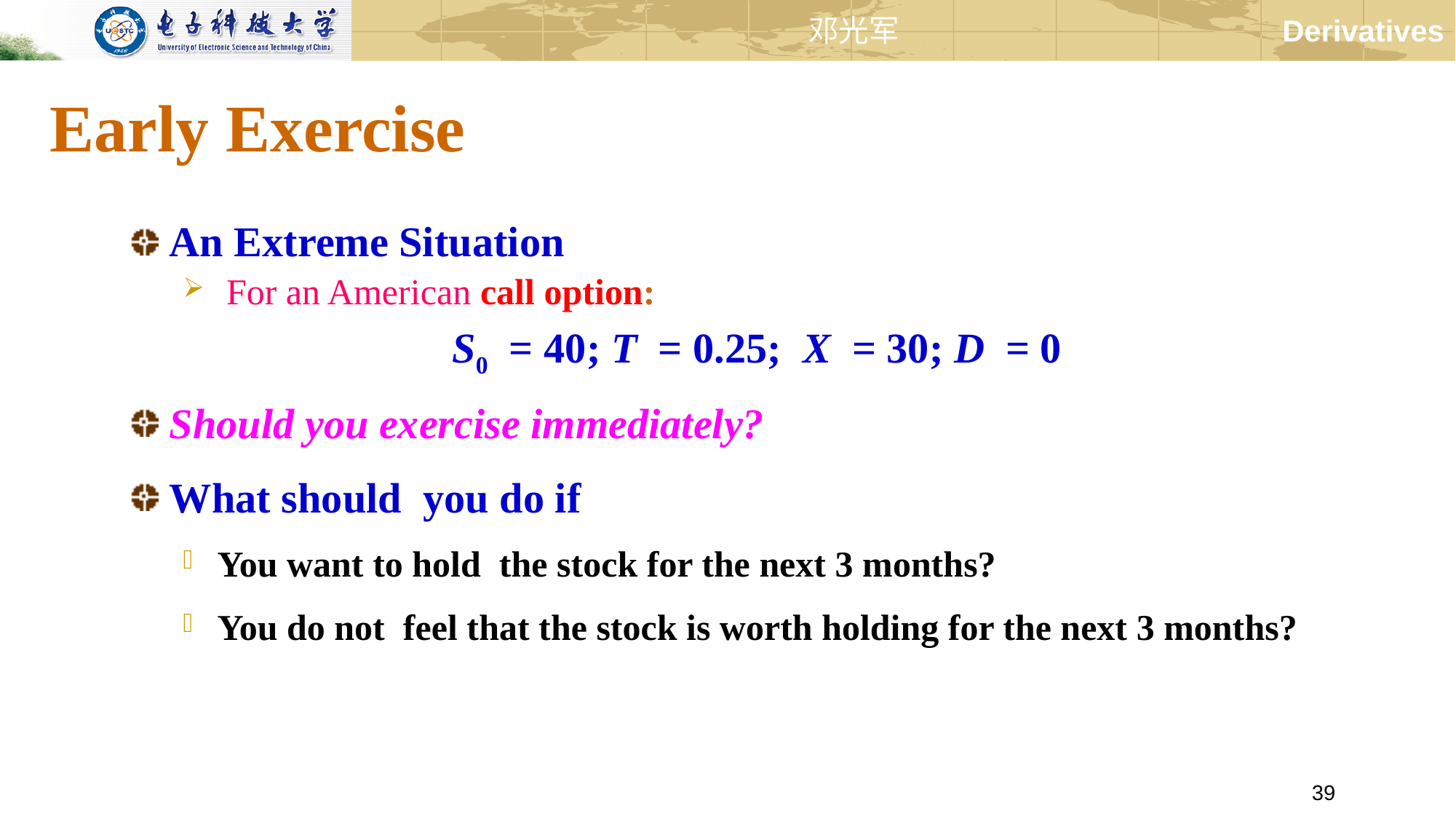

# Early Exercise
An Extreme Situation
 For an American call option:
S0  = 40; T  = 0.25;  X  = 30; D  = 0
Should you exercise immediately?
What should  you do if
You want to hold  the stock for the next 3 months?
You do not  feel that the stock is worth holding for the next 3 months?